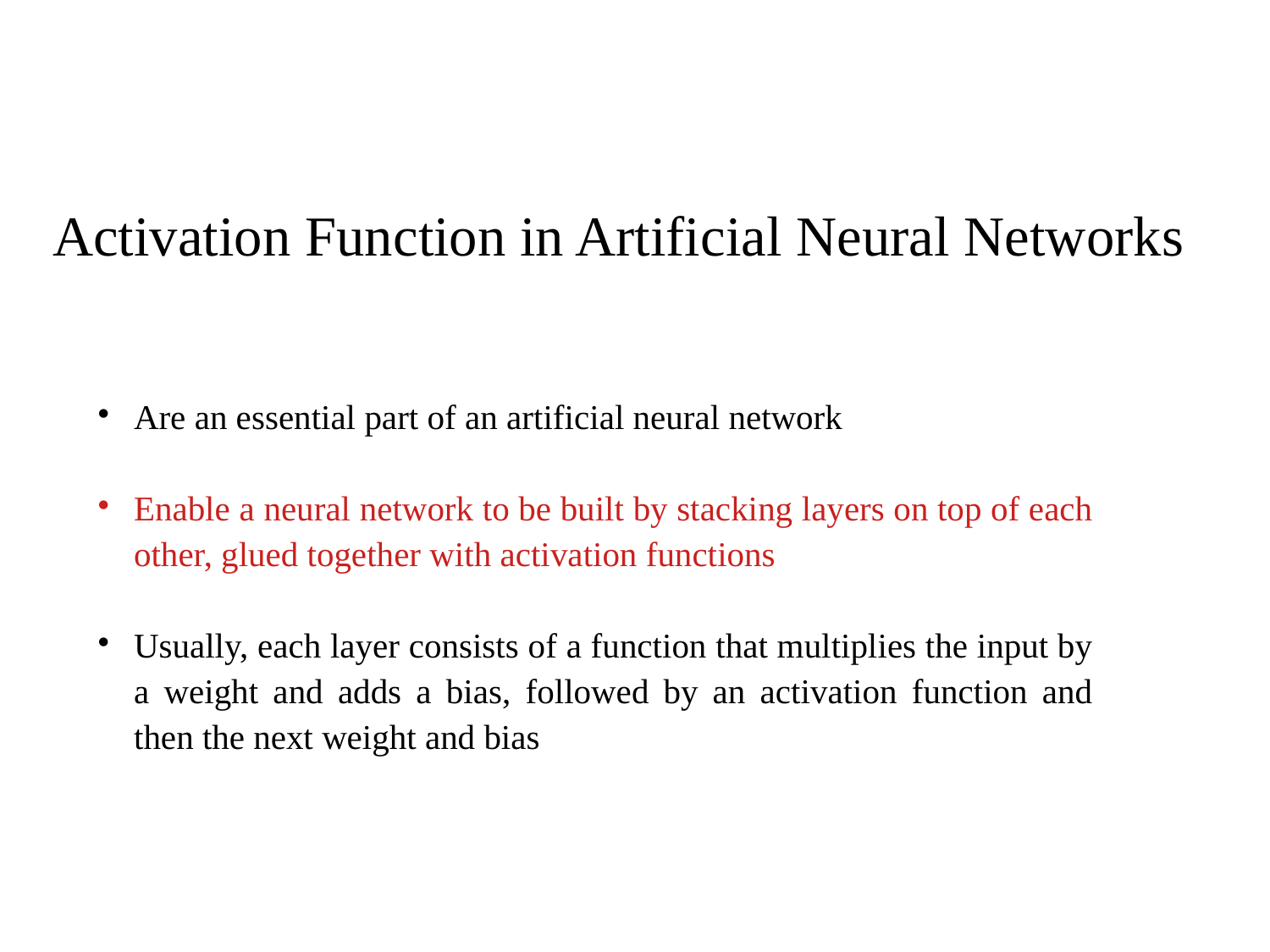

# Activation Function in Artificial Neural Networks

Are an essential part of an artificial neural network

Enable a neural network to be built by stacking layers on top of each other, glued together with activation functions

Usually, each layer consists of a function that multiplies the input by a weight and adds a bias, followed by an activation function and then the next weight and bias